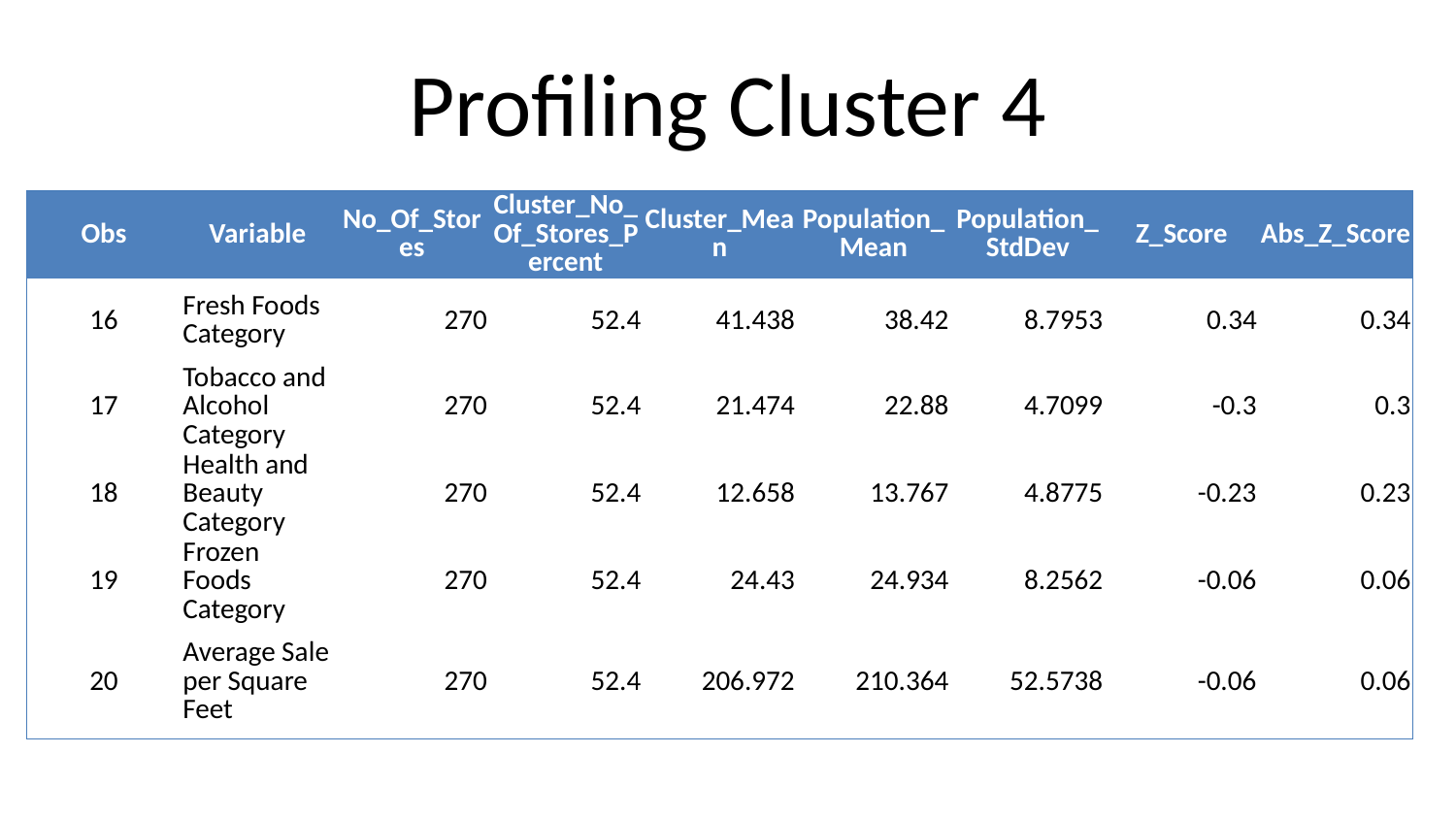

# Profiling Cluster 4
| Obs | Variable | No\_Of\_Stores | Cluster\_No\_Of\_Stores\_Percent | Cluster\_Mean | Population\_Mean | Population\_StdDev | Z\_Score | Abs\_Z\_Score |
| --- | --- | --- | --- | --- | --- | --- | --- | --- |
| 16 | Fresh Foods Category | 270 | 52.4 | 41.438 | 38.42 | 8.7953 | 0.34 | 0.34 |
| 17 | Tobacco and Alcohol Category | 270 | 52.4 | 21.474 | 22.88 | 4.7099 | -0.3 | 0.3 |
| 18 | Health and Beauty Category | 270 | 52.4 | 12.658 | 13.767 | 4.8775 | -0.23 | 0.23 |
| 19 | Frozen Foods Category | 270 | 52.4 | 24.43 | 24.934 | 8.2562 | -0.06 | 0.06 |
| 20 | Average Sale per Square Feet | 270 | 52.4 | 206.972 | 210.364 | 52.5738 | -0.06 | 0.06 |